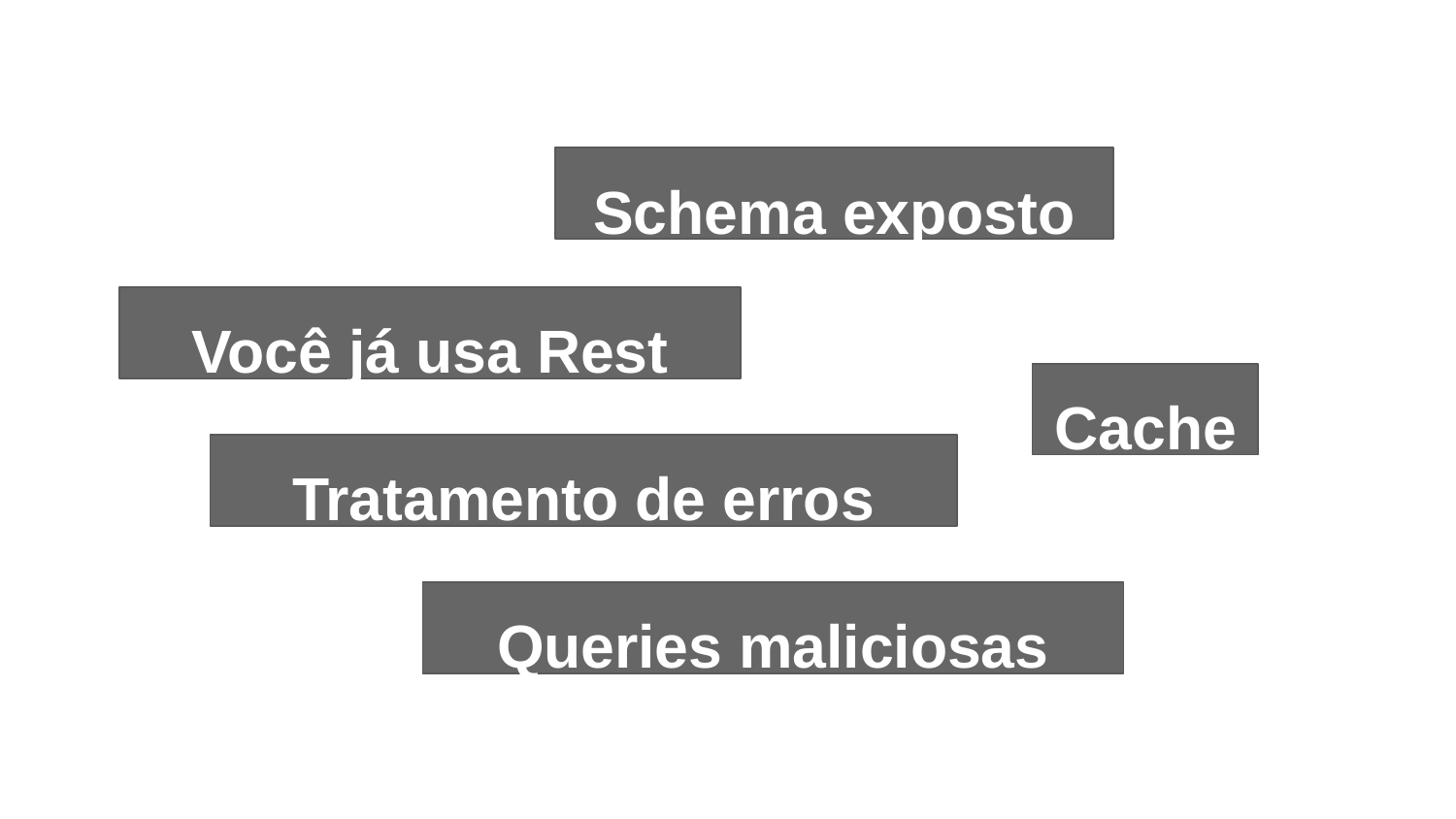

Schema exposto

Você já usa Rest

Cache

Tratamento de erros

Queries maliciosas